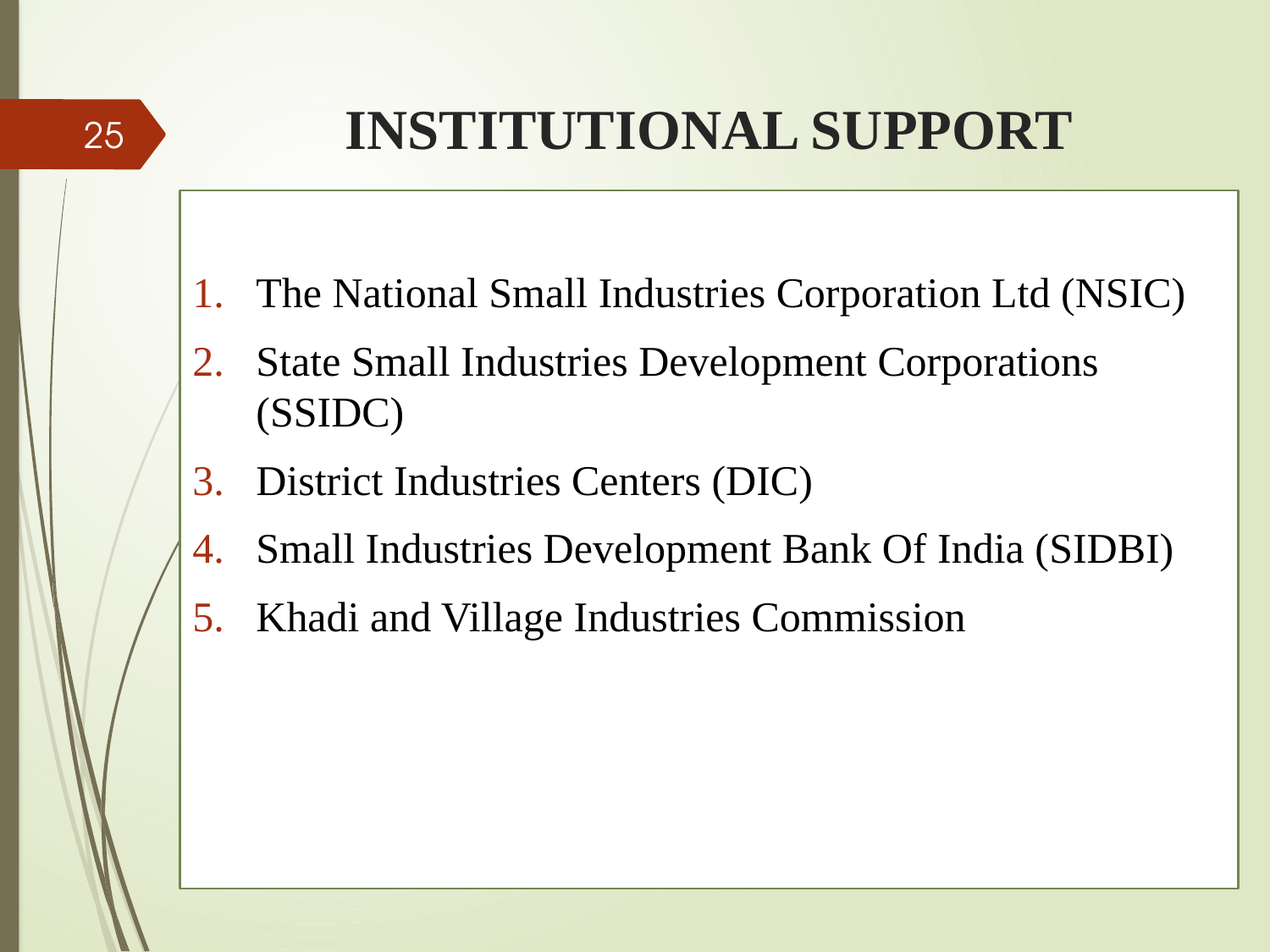

# INSTITUTIONAL SUPPORT
25

The National Small Industries Corporation Ltd (NSIC)
State Small Industries Development Corporations (SSIDC)
District Industries Centers (DIC)
Small Industries Development Bank Of India (SIDBI)
Khadi and Village Industries Commission